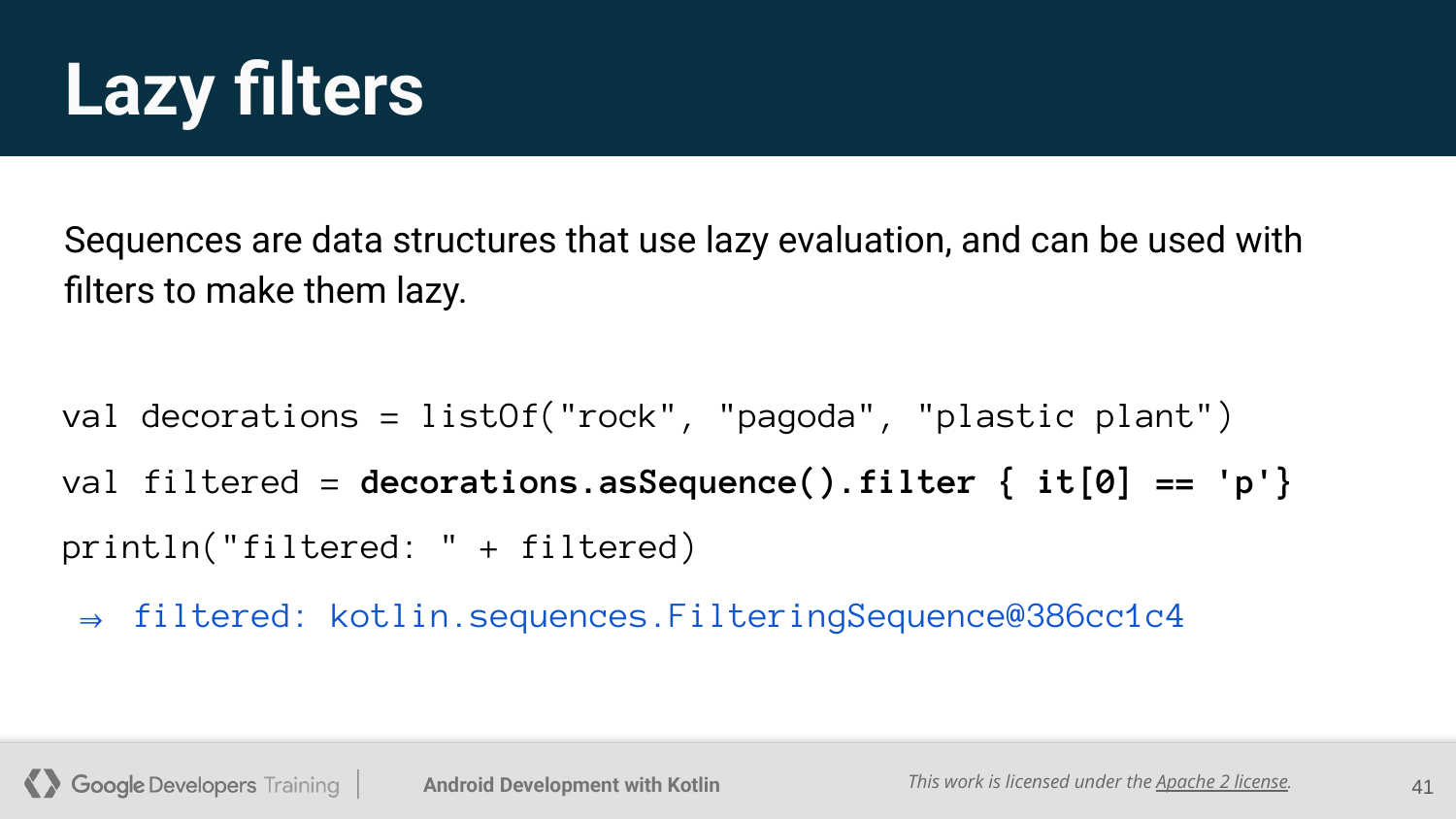

# Lazy filters
Sequences are data structures that use lazy evaluation, and can be used with filters to make them lazy.
val decorations = listOf("rock", "pagoda", "plastic plant")
val filtered = decorations.asSequence().filter { it[0] == 'p'}
println("filtered: " + filtered)
⇒ filtered: kotlin.sequences.FilteringSequence@386cc1c4
41